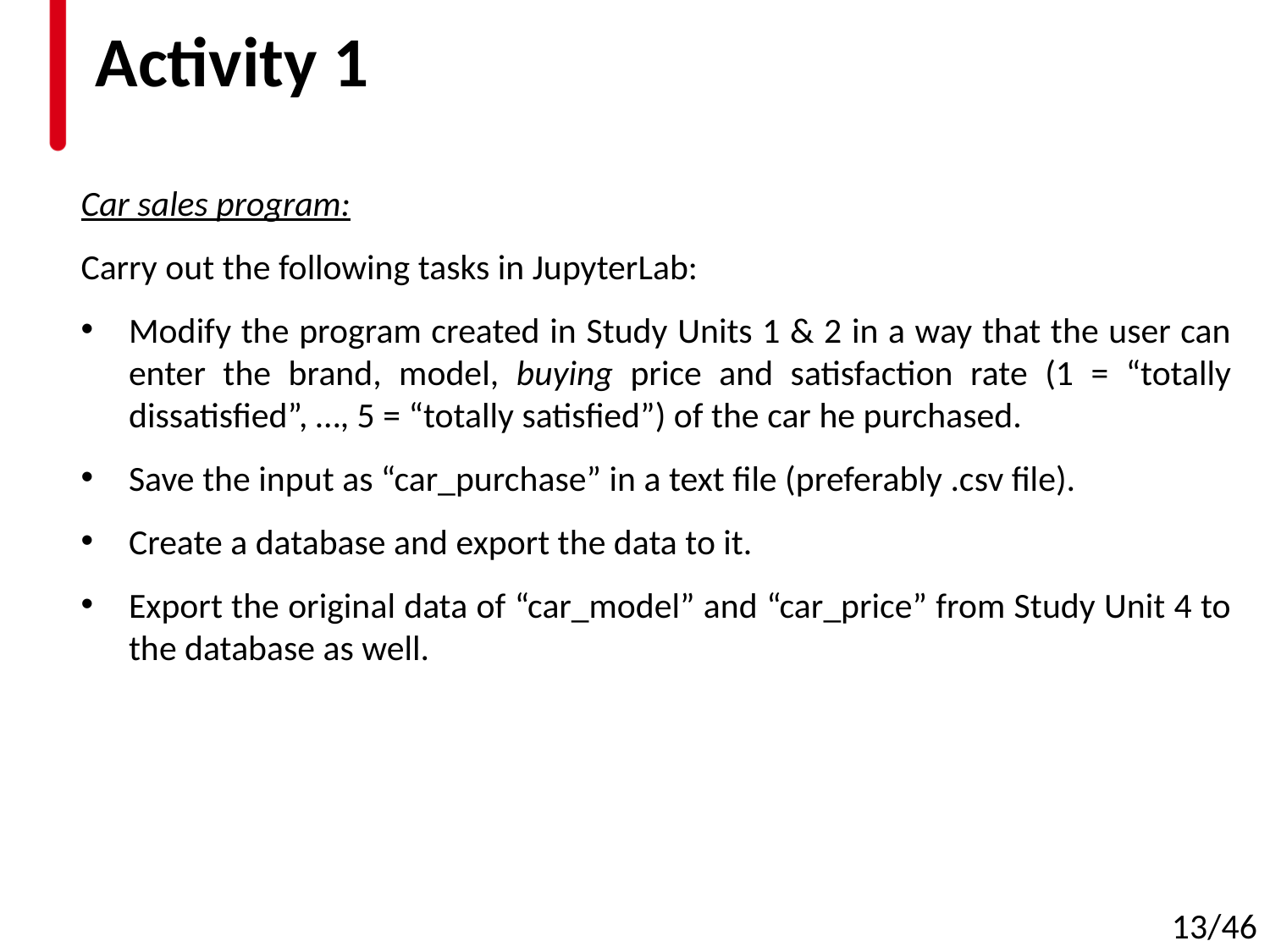

# Activity 1
Car sales program:
Carry out the following tasks in JupyterLab:
Modify the program created in Study Units 1 & 2 in a way that the user can enter the brand, model, buying price and satisfaction rate (1 = “totally dissatisfied”, …, 5 = “totally satisfied”) of the car he purchased.
Save the input as “car_purchase” in a text file (preferably .csv file).
Create a database and export the data to it.
Export the original data of “car_model” and “car_price” from Study Unit 4 to the database as well.